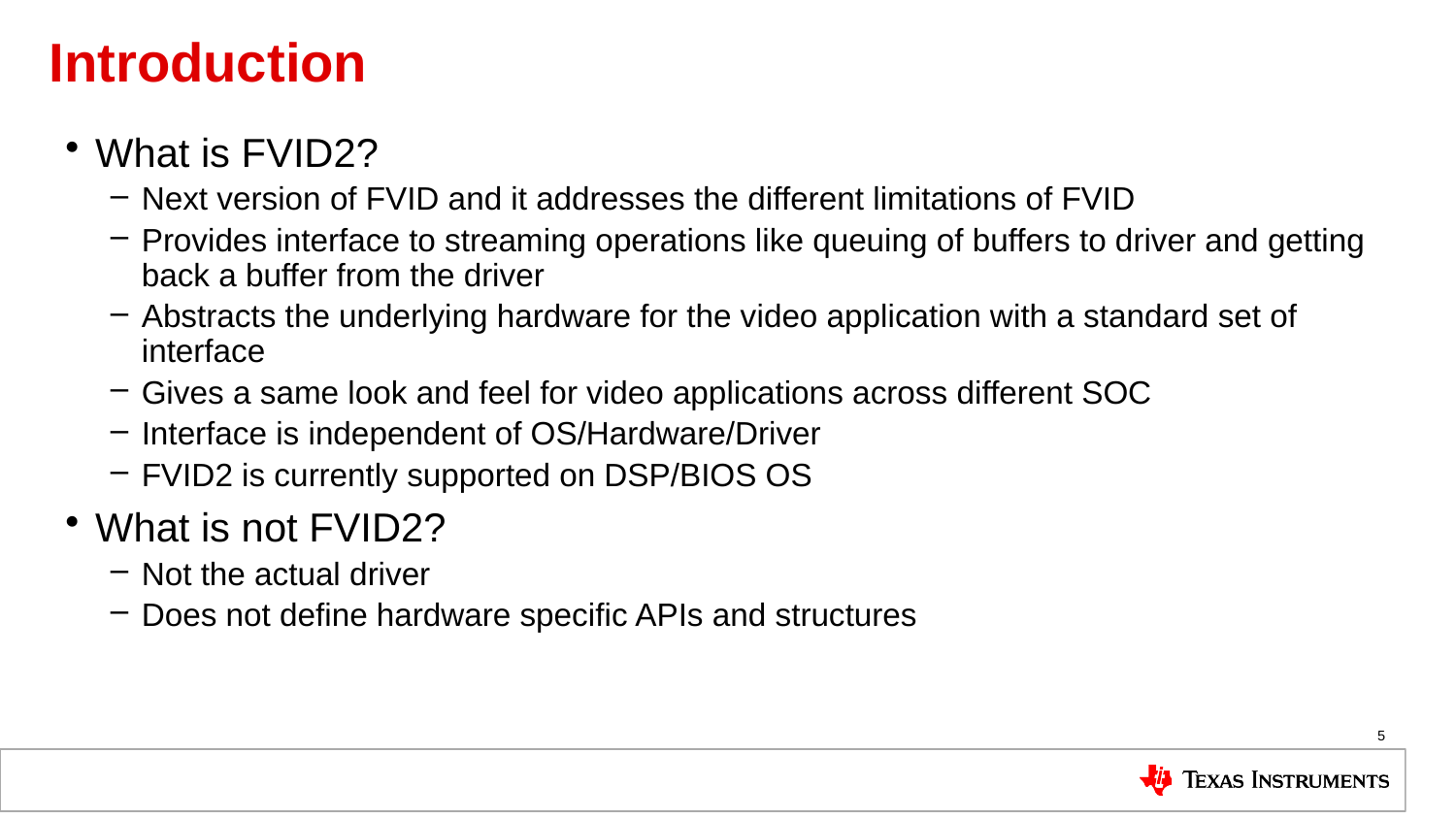

# Introduction
What is FVID2?
Next version of FVID and it addresses the different limitations of FVID
Provides interface to streaming operations like queuing of buffers to driver and getting back a buffer from the driver
Abstracts the underlying hardware for the video application with a standard set of interface
Gives a same look and feel for video applications across different SOC
Interface is independent of OS/Hardware/Driver
FVID2 is currently supported on DSP/BIOS OS
What is not FVID2?
Not the actual driver
Does not define hardware specific APIs and structures
5